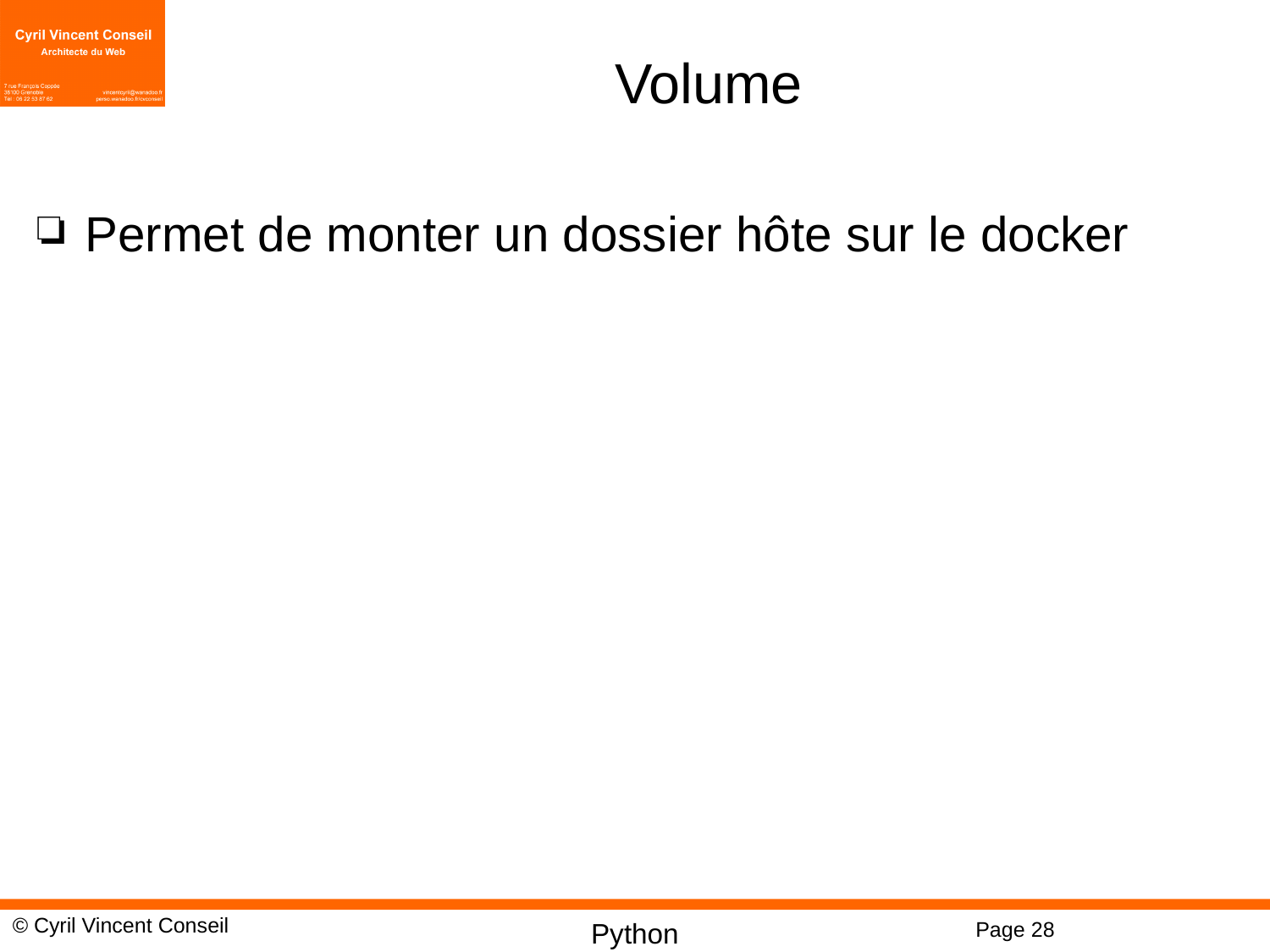

# Volume
Permet de monter un dossier hôte sur le docker